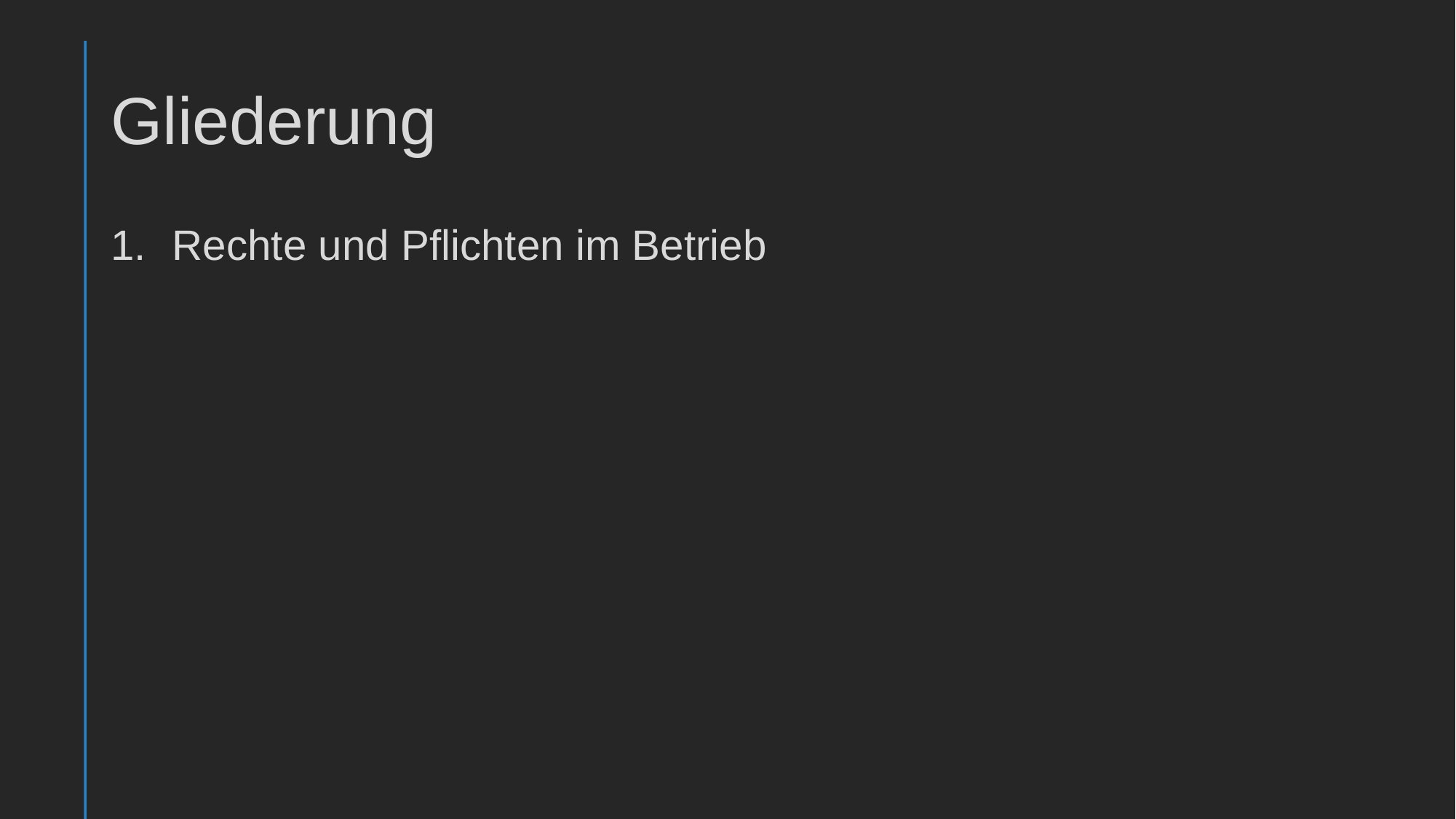

# Gliederung
Rechte und Pflichten im Betrieb